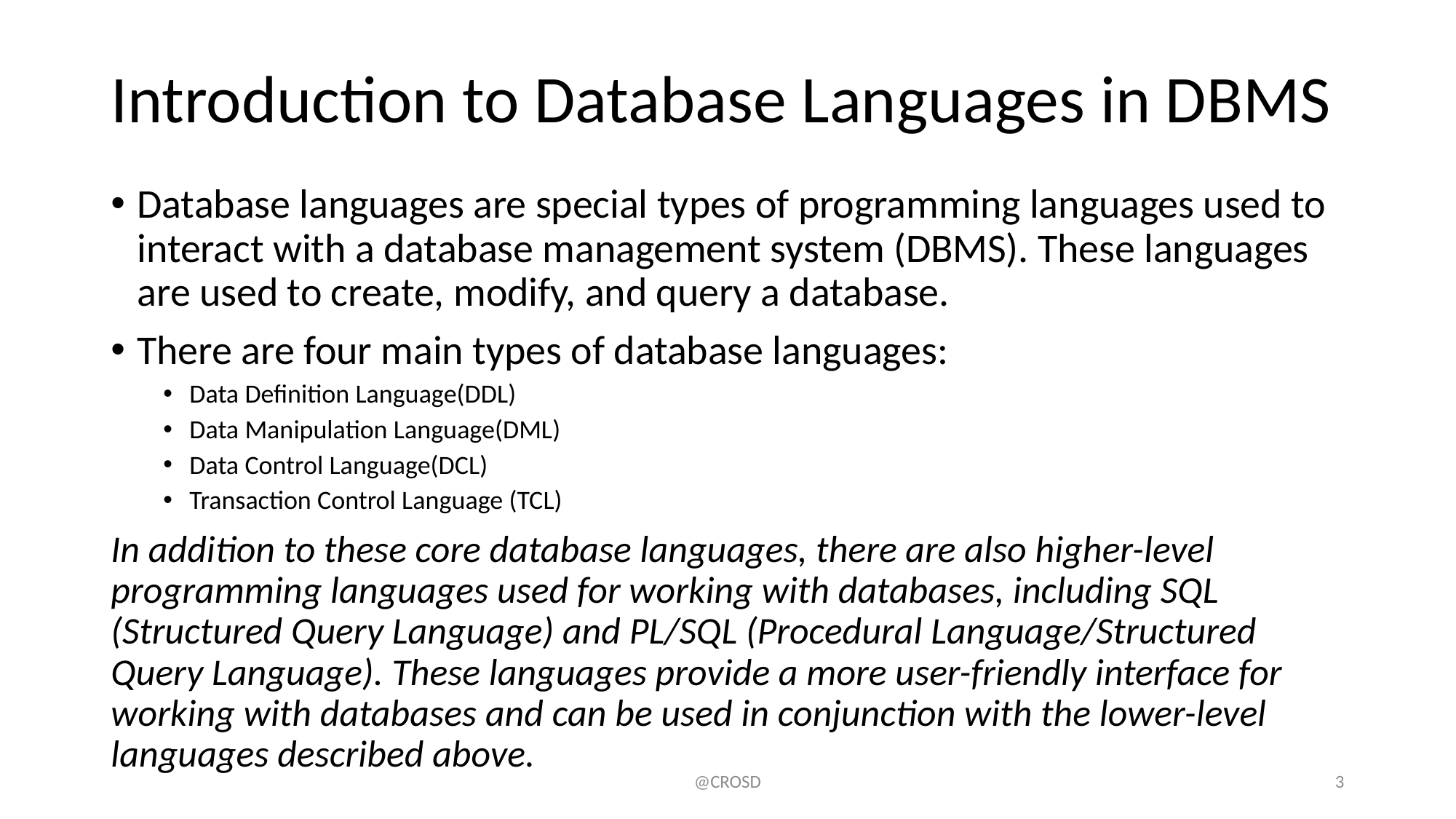

# Introduction to Database Languages in DBMS
Database languages are special types of programming languages used to interact with a database management system (DBMS). These languages are used to create, modify, and query a database.
There are four main types of database languages:
Data Definition Language(DDL)
Data Manipulation Language(DML)
Data Control Language(DCL)
Transaction Control Language (TCL)
In addition to these core database languages, there are also higher-level programming languages used for working with databases, including SQL (Structured Query Language) and PL/SQL (Procedural Language/Structured Query Language). These languages provide a more user-friendly interface for working with databases and can be used in conjunction with the lower-level languages described above.
@CROSD
3